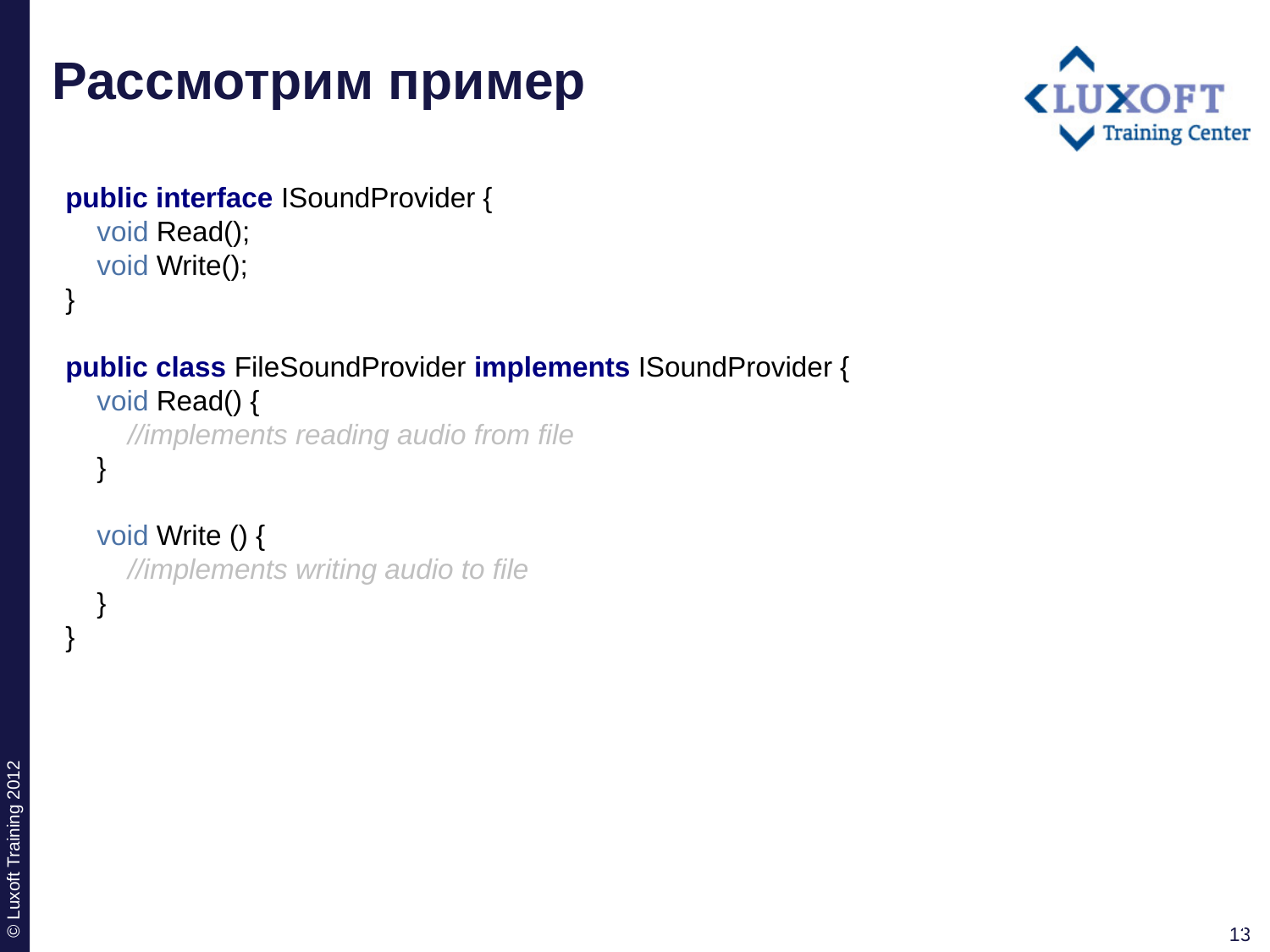

# Рассмотрим пример
public interface ISoundProvider {
    void Read();
    void Write();
}

public class FileSoundProvider implements ISoundProvider {
    void Read() {
        //implements reading audio from file
    }

    void Write () {
        //implements writing audio to file
    }
}